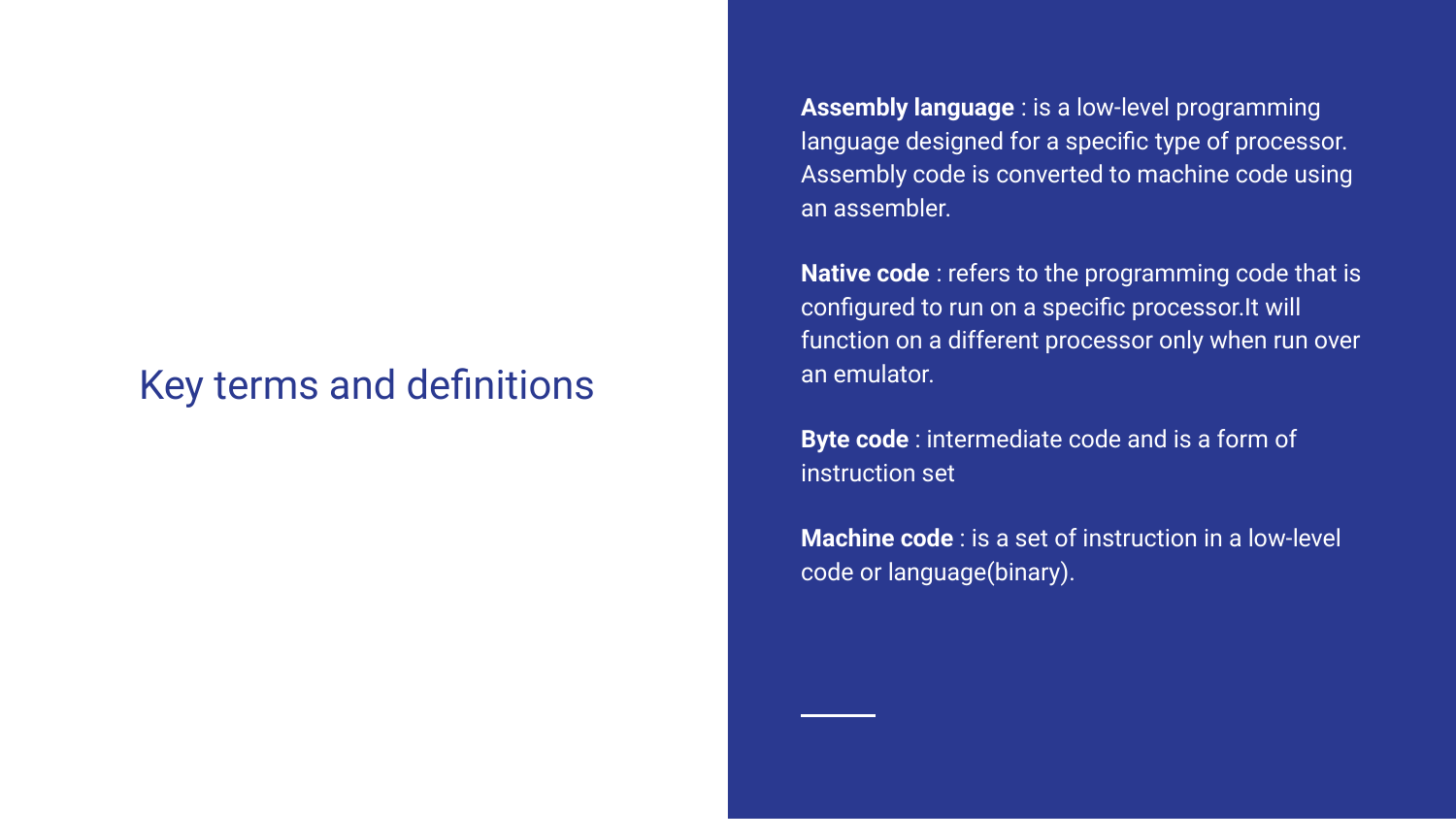

Assembly language : is a low-level programming language designed for a specific type of processor. Assembly code is converted to machine code using an assembler.
Native code : refers to the programming code that is configured to run on a specific processor.It will function on a different processor only when run over an emulator.
Byte code : intermediate code and is a form of instruction set
Machine code : is a set of instruction in a low-level code or language(binary).

# Key terms and definitions